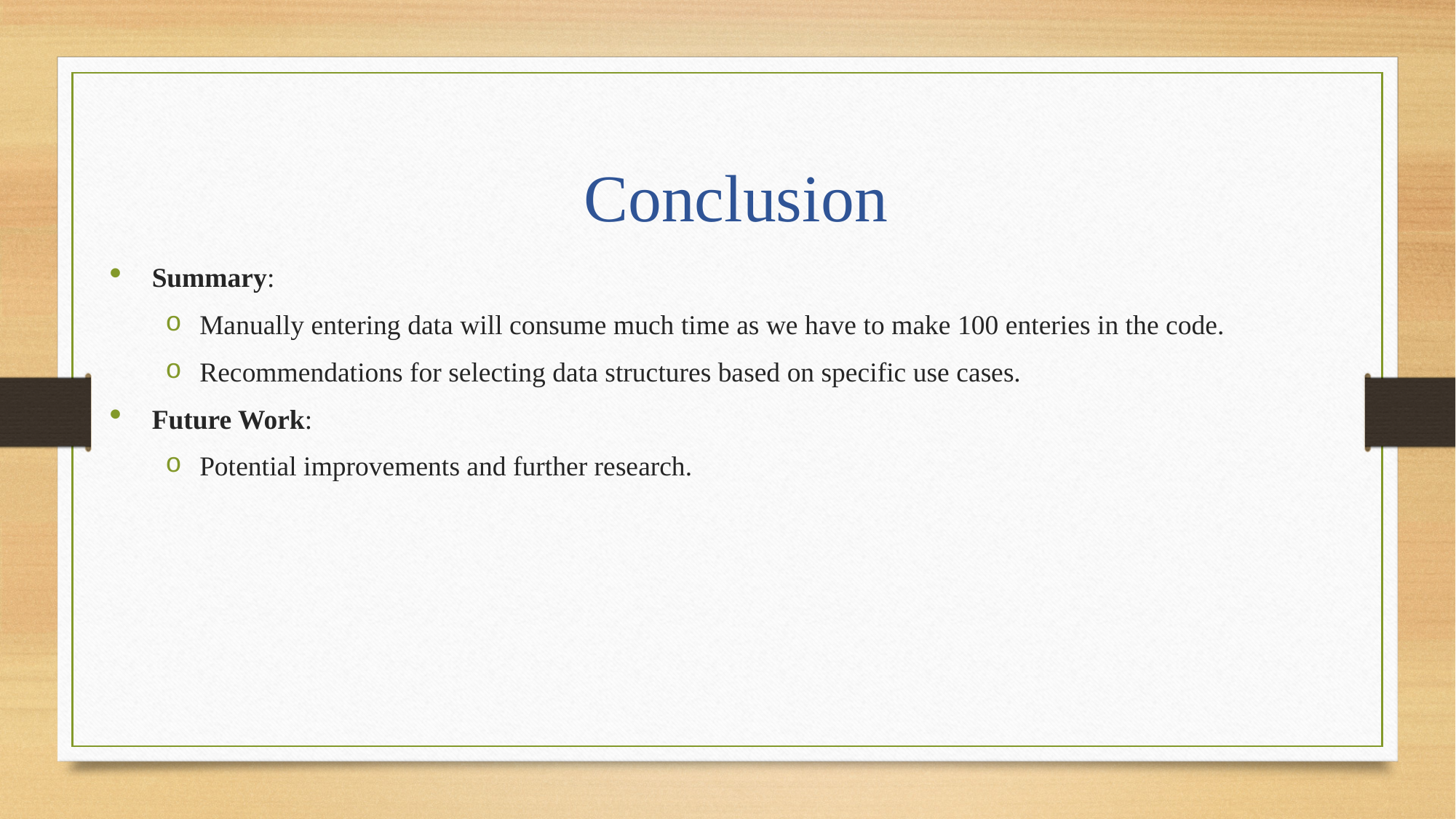

# Conclusion
Summary:
Manually entering data will consume much time as we have to make 100 enteries in the code.
Recommendations for selecting data structures based on specific use cases.
Future Work:
Potential improvements and further research.